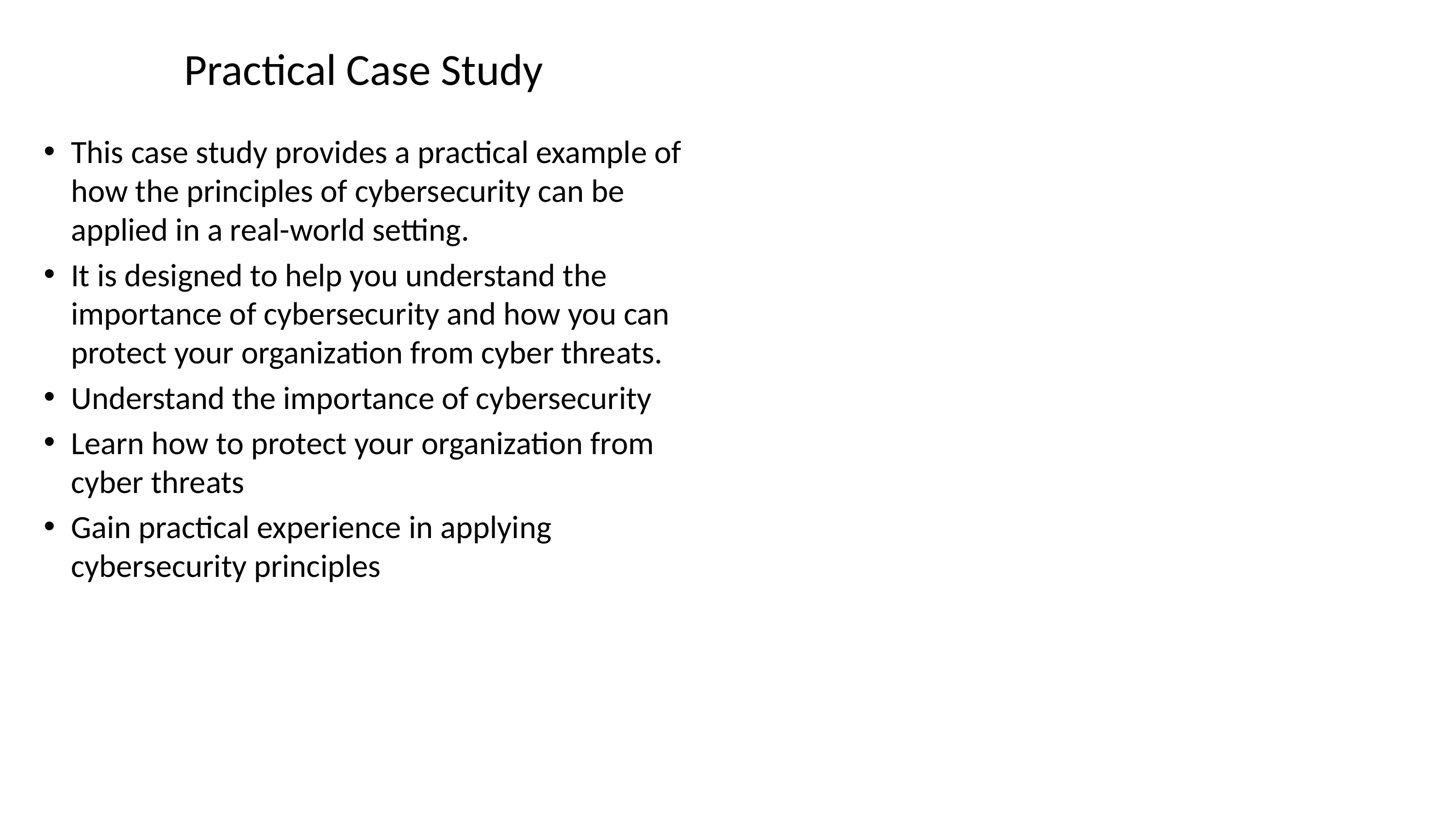

# Practical Case Study
This case study provides a practical example of how the principles of cybersecurity can be applied in a real-world setting.
It is designed to help you understand the importance of cybersecurity and how you can protect your organization from cyber threats.
Understand the importance of cybersecurity
Learn how to protect your organization from cyber threats
Gain practical experience in applying cybersecurity principles